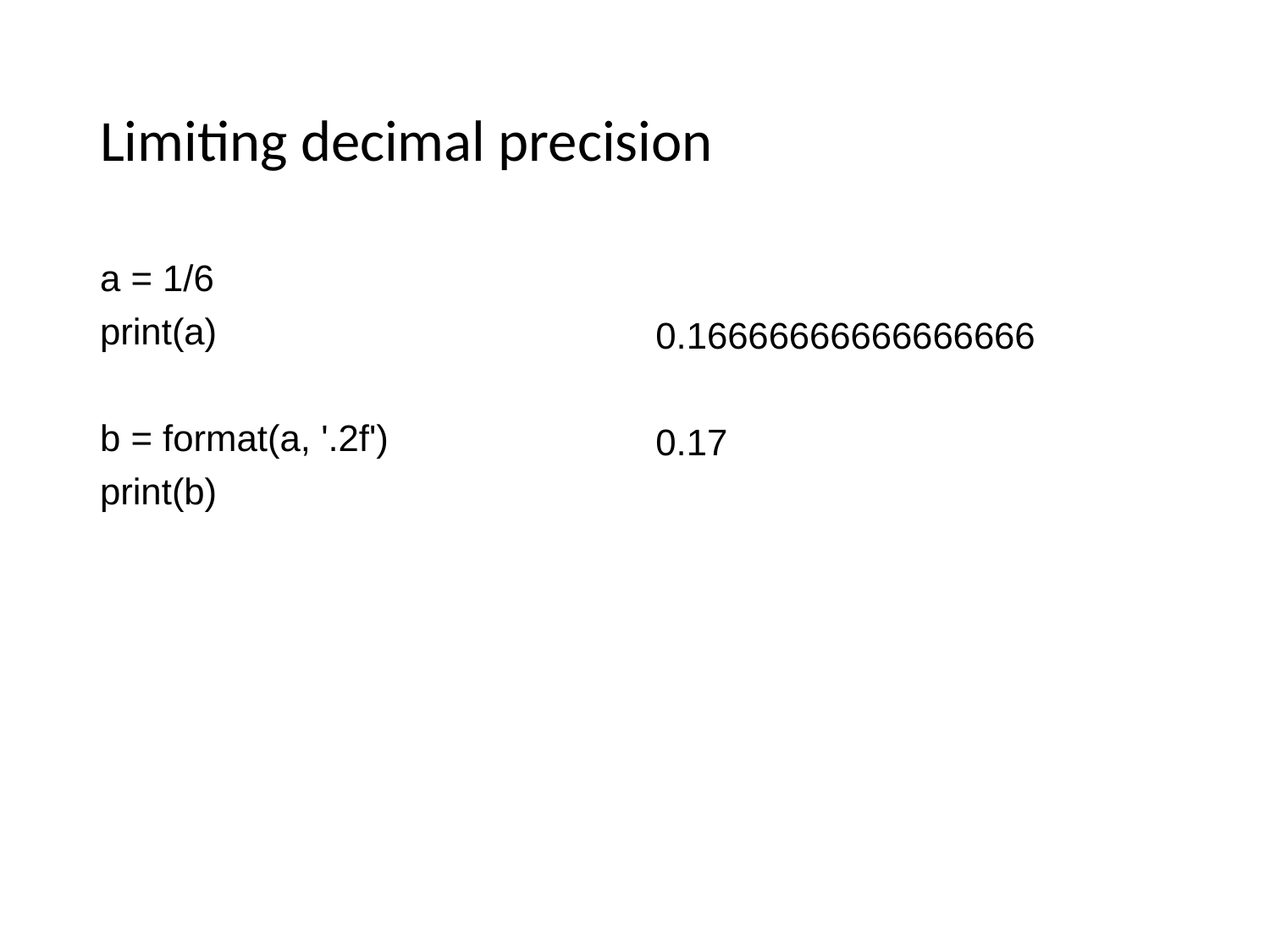

# Limiting decimal precision
a = 1/6
print(a)

b = format(a, '.2f')
print(b)

0.16666666666666666

0.17